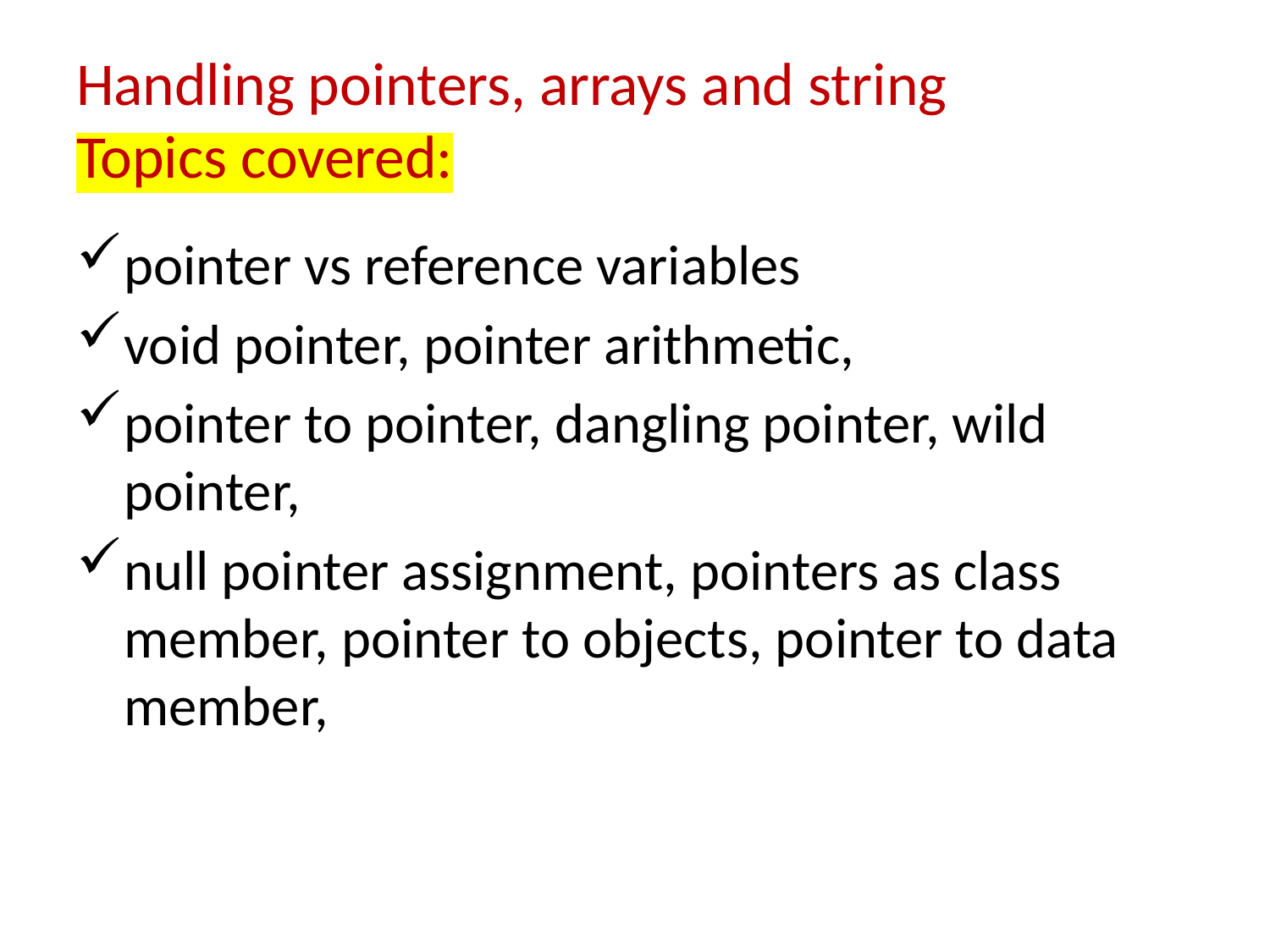

# Handling pointers, arrays and string Topics covered:
pointer vs reference variables
void pointer, pointer arithmetic,
pointer to pointer, dangling pointer, wild pointer,
null pointer assignment, pointers as class member, pointer to objects, pointer to data member,